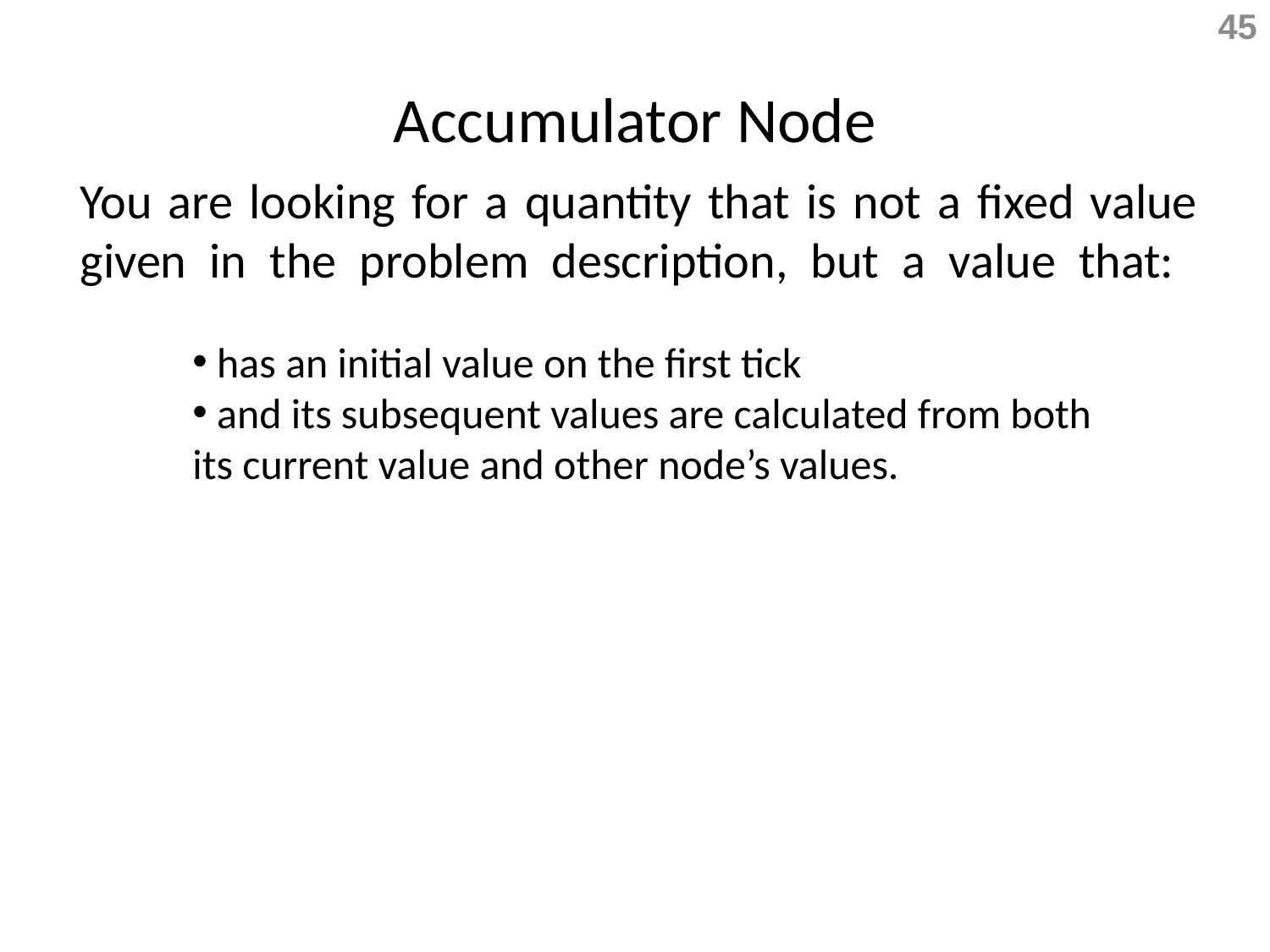

45
Accumulator Node
# You are looking for a quantity that is not a fixed value given in the problem description, but a value that:
 has an initial value on the first tick
 and its subsequent values are calculated from both its current value and other node’s values.